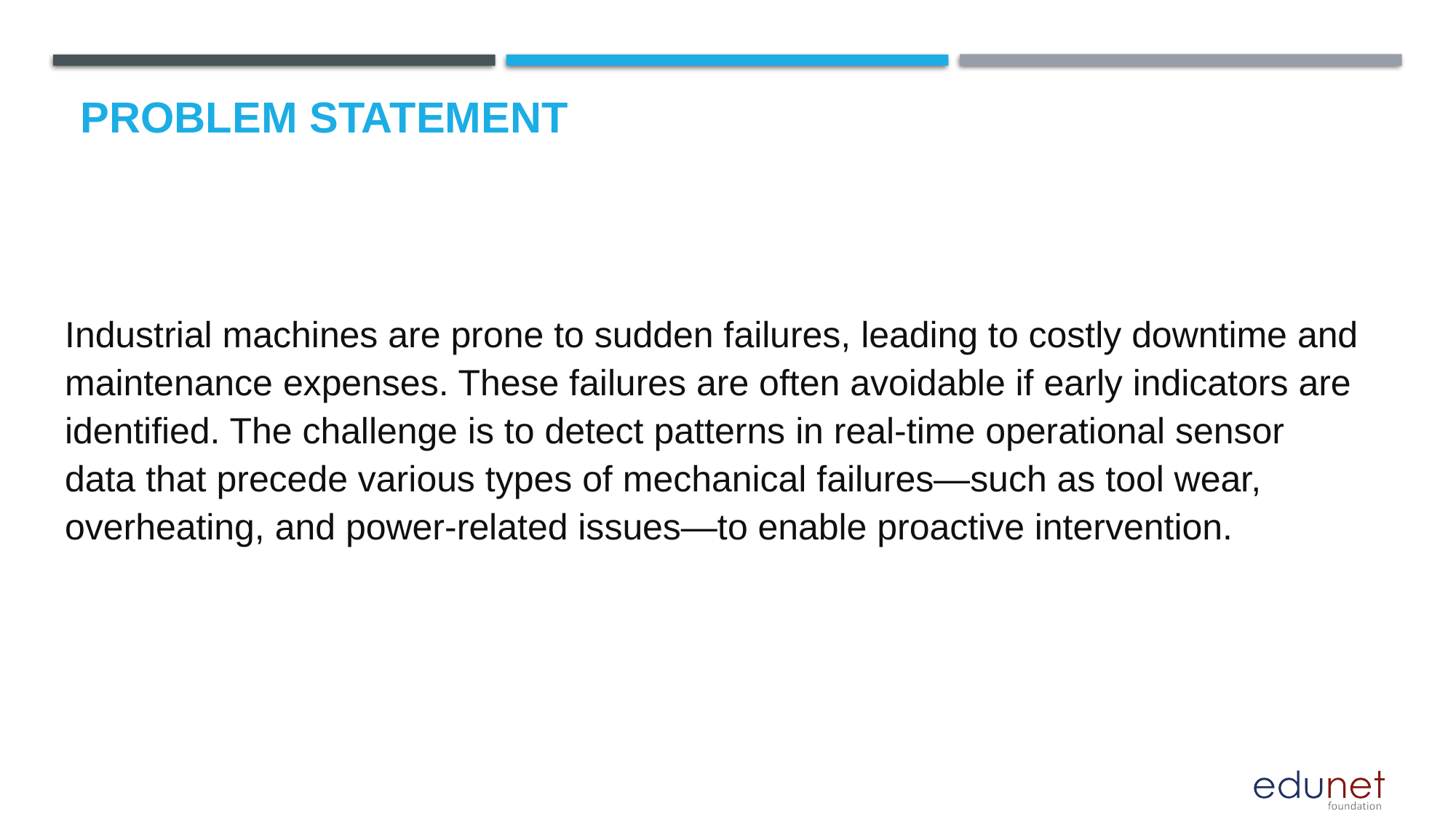

# Problem Statement
Industrial machines are prone to sudden failures, leading to costly downtime and maintenance expenses. These failures are often avoidable if early indicators are identified. The challenge is to detect patterns in real-time operational sensor data that precede various types of mechanical failures—such as tool wear, overheating, and power-related issues—to enable proactive intervention.